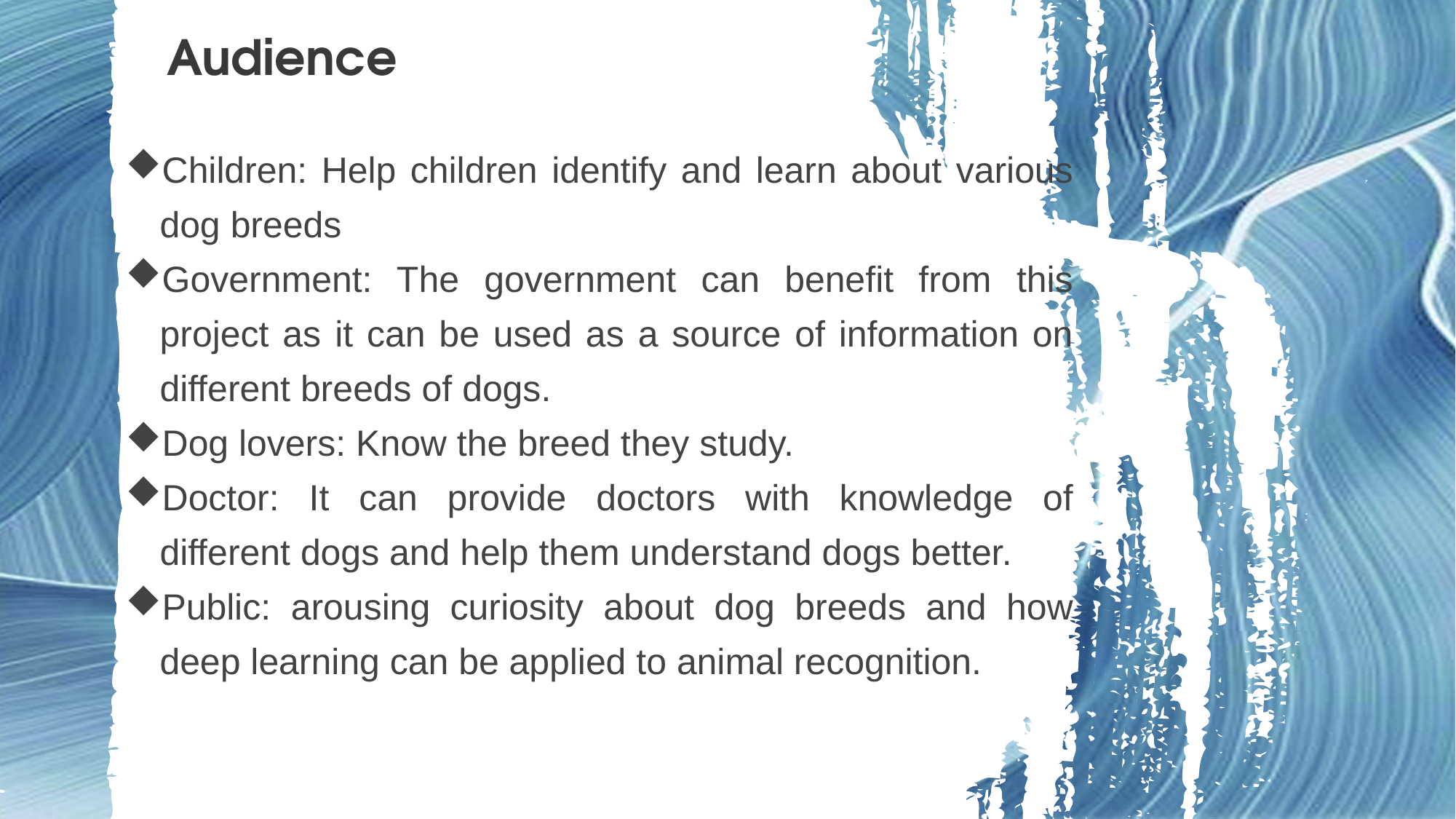

Audience
Children: Help children identify and learn about various dog breeds
Government: The government can benefit from this project as it can be used as a source of information on different breeds of dogs.
Dog lovers: Know the breed they study.
Doctor: It can provide doctors with knowledge of different dogs and help them understand dogs better.
Public: arousing curiosity about dog breeds and how deep learning can be applied to animal recognition.